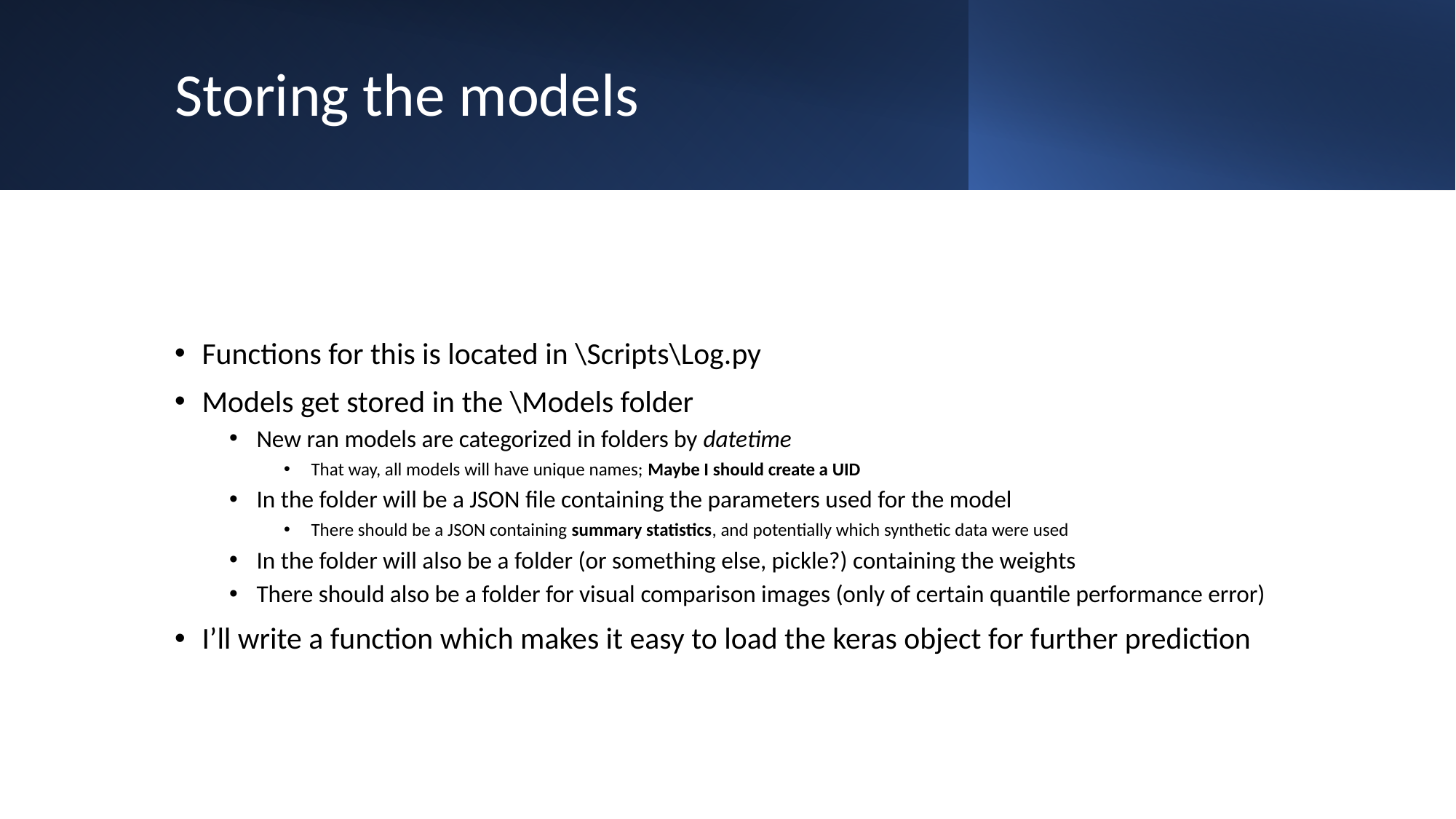

# Storing the models
Functions for this is located in \Scripts\Log.py
Models get stored in the \Models folder
New ran models are categorized in folders by datetime
That way, all models will have unique names; Maybe I should create a UID
In the folder will be a JSON file containing the parameters used for the model
There should be a JSON containing summary statistics, and potentially which synthetic data were used
In the folder will also be a folder (or something else, pickle?) containing the weights
There should also be a folder for visual comparison images (only of certain quantile performance error)
I’ll write a function which makes it easy to load the keras object for further prediction